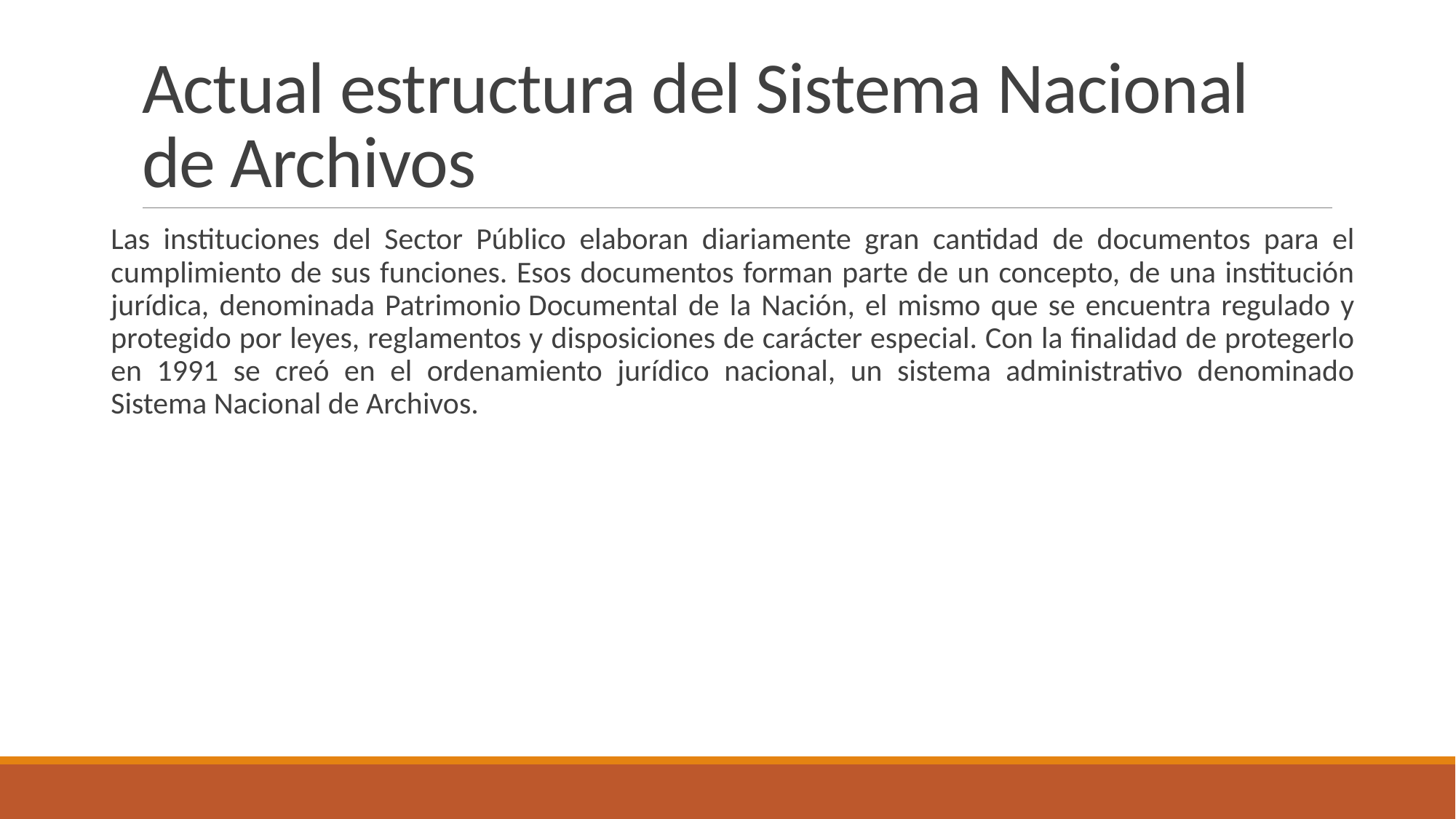

# Actual estructura del Sistema Nacional de Archivos
Las instituciones del Sector Público elaboran diariamente gran cantidad de documentos para el cumplimiento de sus funciones. Esos documentos forman parte de un concepto, de una institución jurídica, denominada Patrimonio Documental de la Nación, el mismo que se encuentra regulado y protegido por leyes, reglamentos y disposiciones de carácter especial. Con la finalidad de protegerlo en 1991 se creó en el ordenamiento jurídico nacional, un sistema administrativo denominado Sistema Nacional de Archivos.